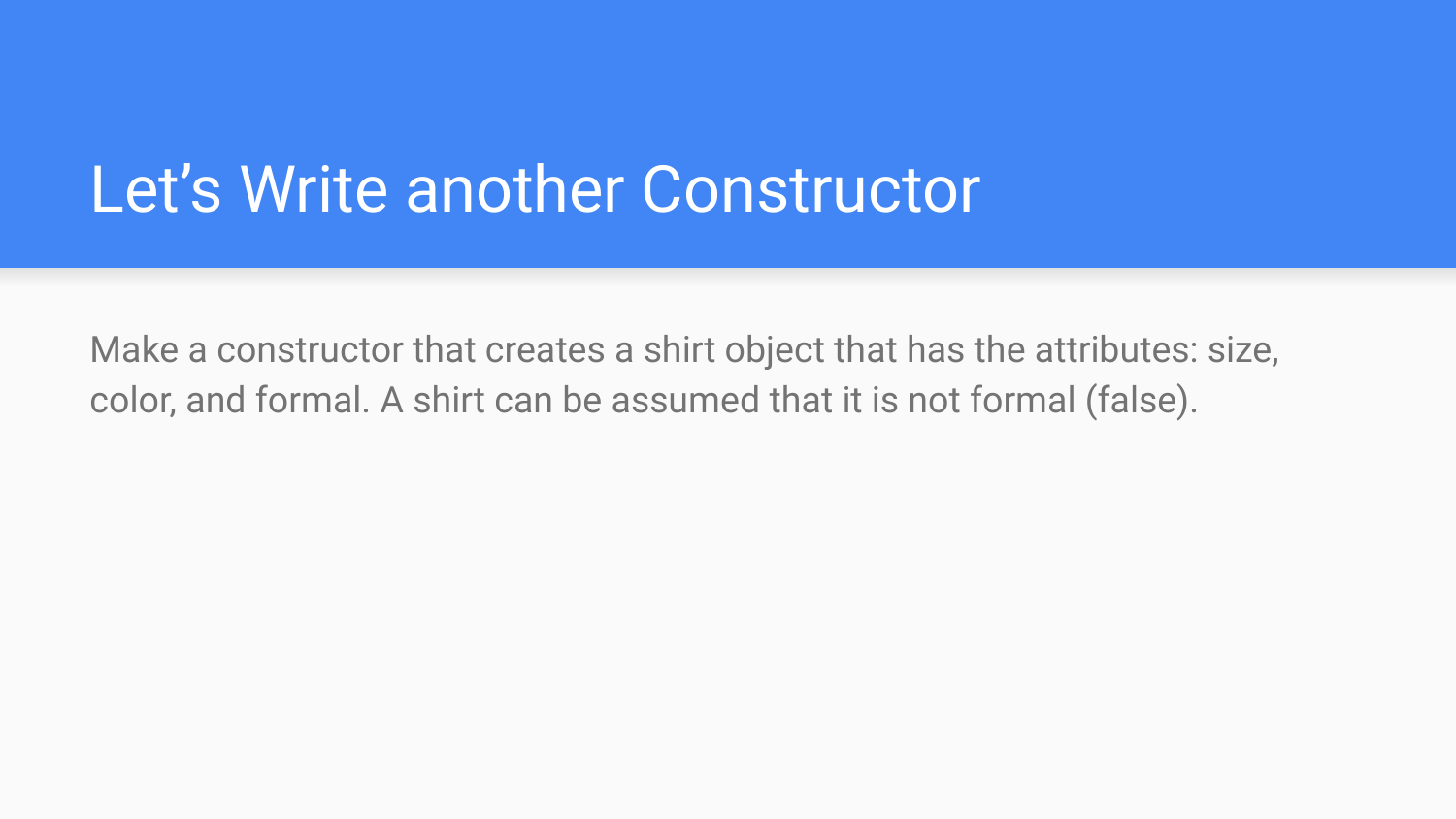

# Let’s Write another Constructor
Make a constructor that creates a shirt object that has the attributes: size, color, and formal. A shirt can be assumed that it is not formal (false).